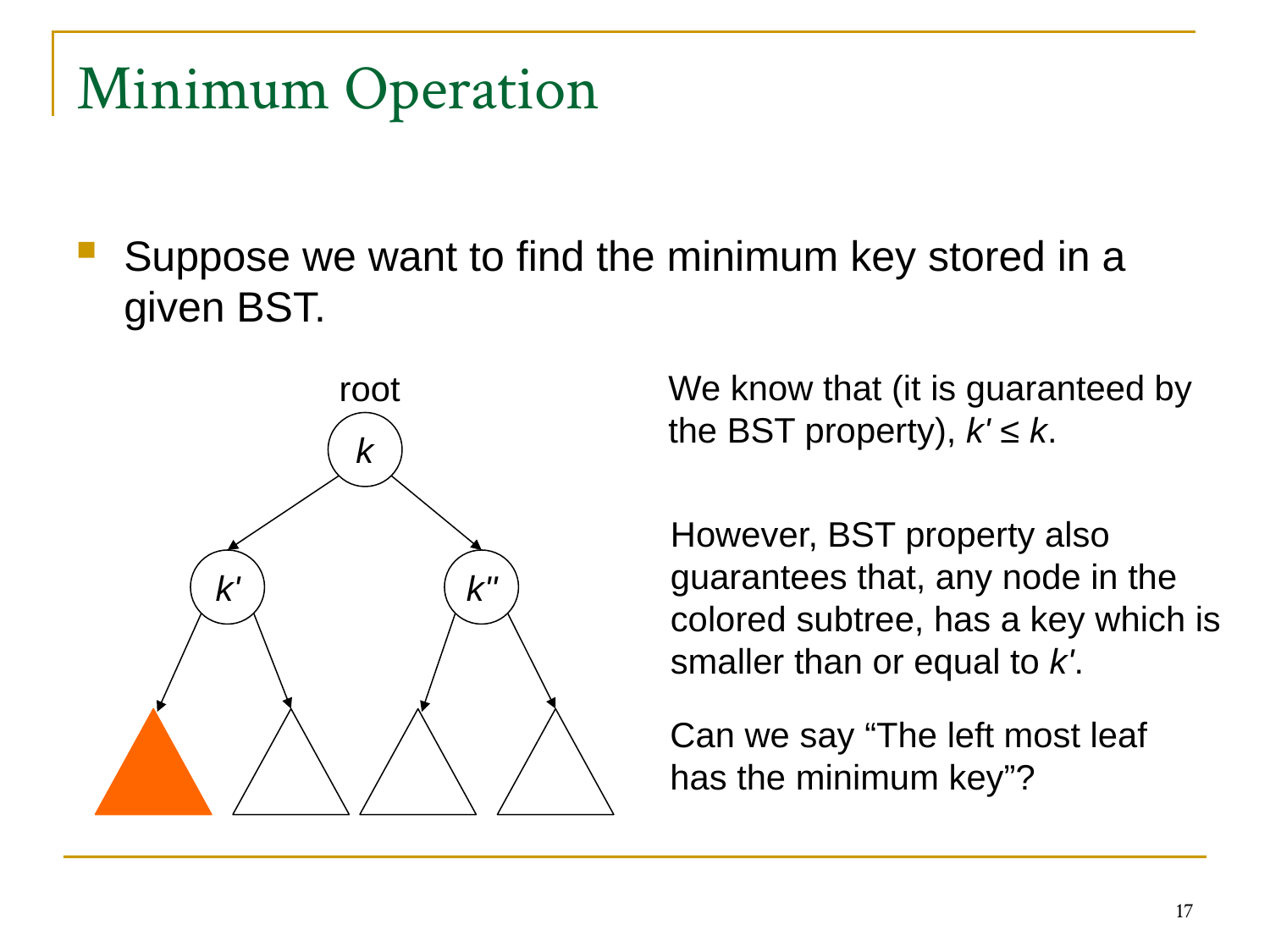

# Minimum Operation
Suppose we want to find the minimum key stored in a given BST.
root
We know that (it is guaranteed by
the BST property), k' ≤ k.

k
However, BST property also
guarantees that, any node in the
colored subtree, has a key which is
smaller than or equal to k'.

k'

k''
Can we say “The left most leaf
has the minimum key”?

17